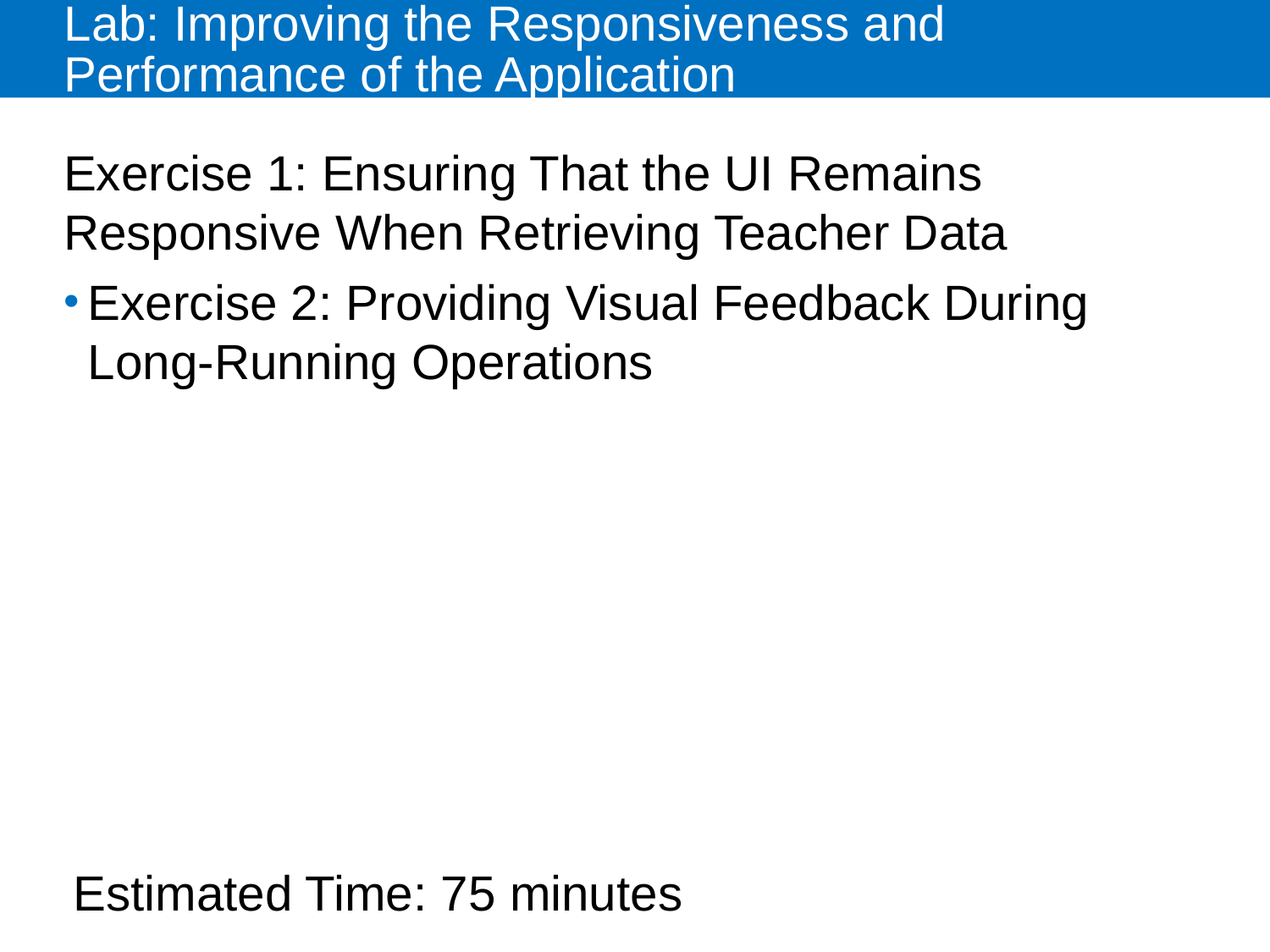

# Lab: Improving the Responsiveness and Performance of the Application
Exercise 1: Ensuring That the UI Remains Responsive When Retrieving Teacher Data
Exercise 2: Providing Visual Feedback During Long-Running Operations
Estimated Time: 75 minutes